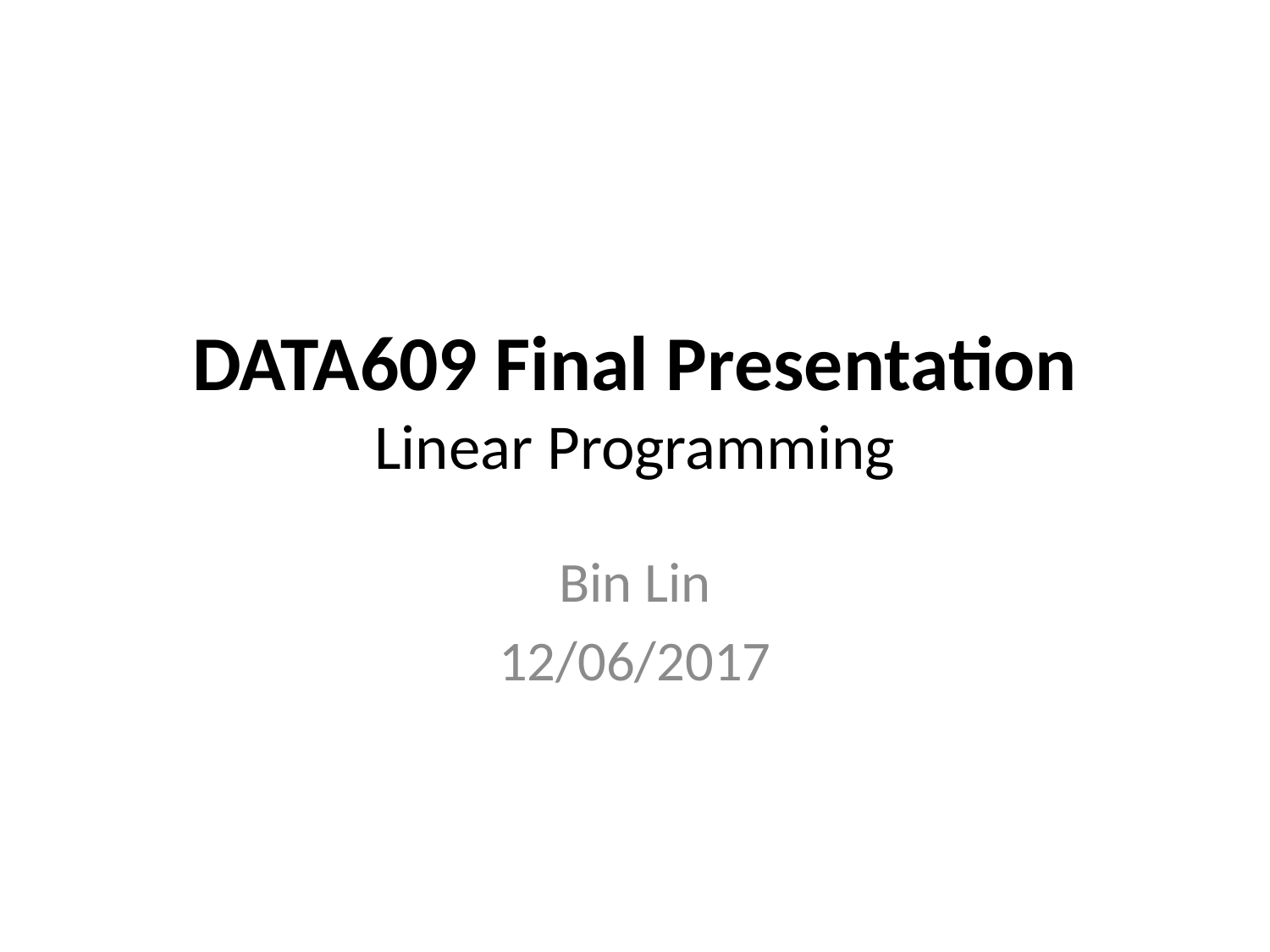

# DATA609 Final Presentation Linear Programming
Bin Lin
12/06/2017